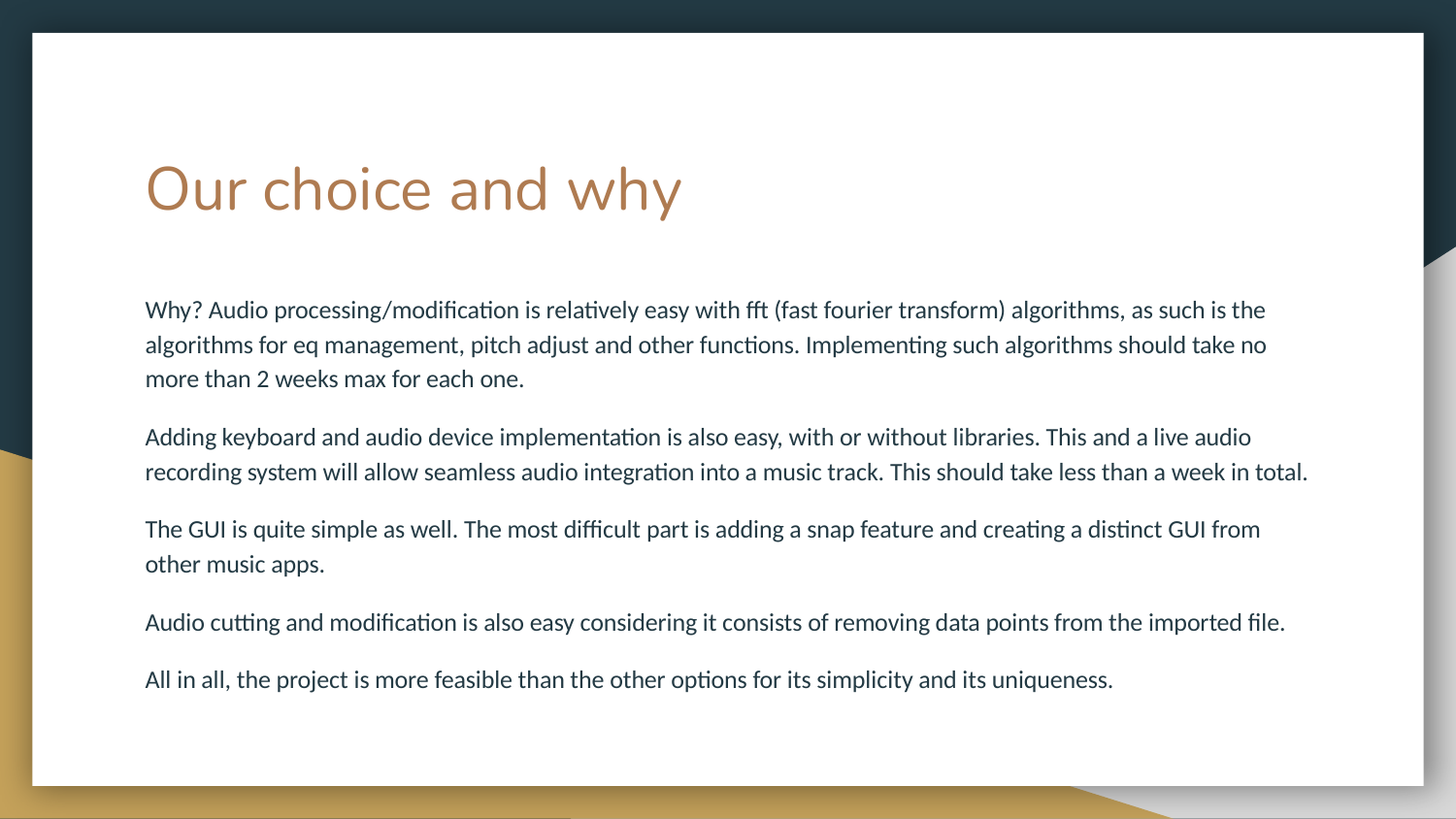

# Our choice and why
Why? Audio processing/modification is relatively easy with fft (fast fourier transform) algorithms, as such is the algorithms for eq management, pitch adjust and other functions. Implementing such algorithms should take no more than 2 weeks max for each one.
Adding keyboard and audio device implementation is also easy, with or without libraries. This and a live audio recording system will allow seamless audio integration into a music track. This should take less than a week in total.
The GUI is quite simple as well. The most difficult part is adding a snap feature and creating a distinct GUI from other music apps.
Audio cutting and modification is also easy considering it consists of removing data points from the imported file.
All in all, the project is more feasible than the other options for its simplicity and its uniqueness.